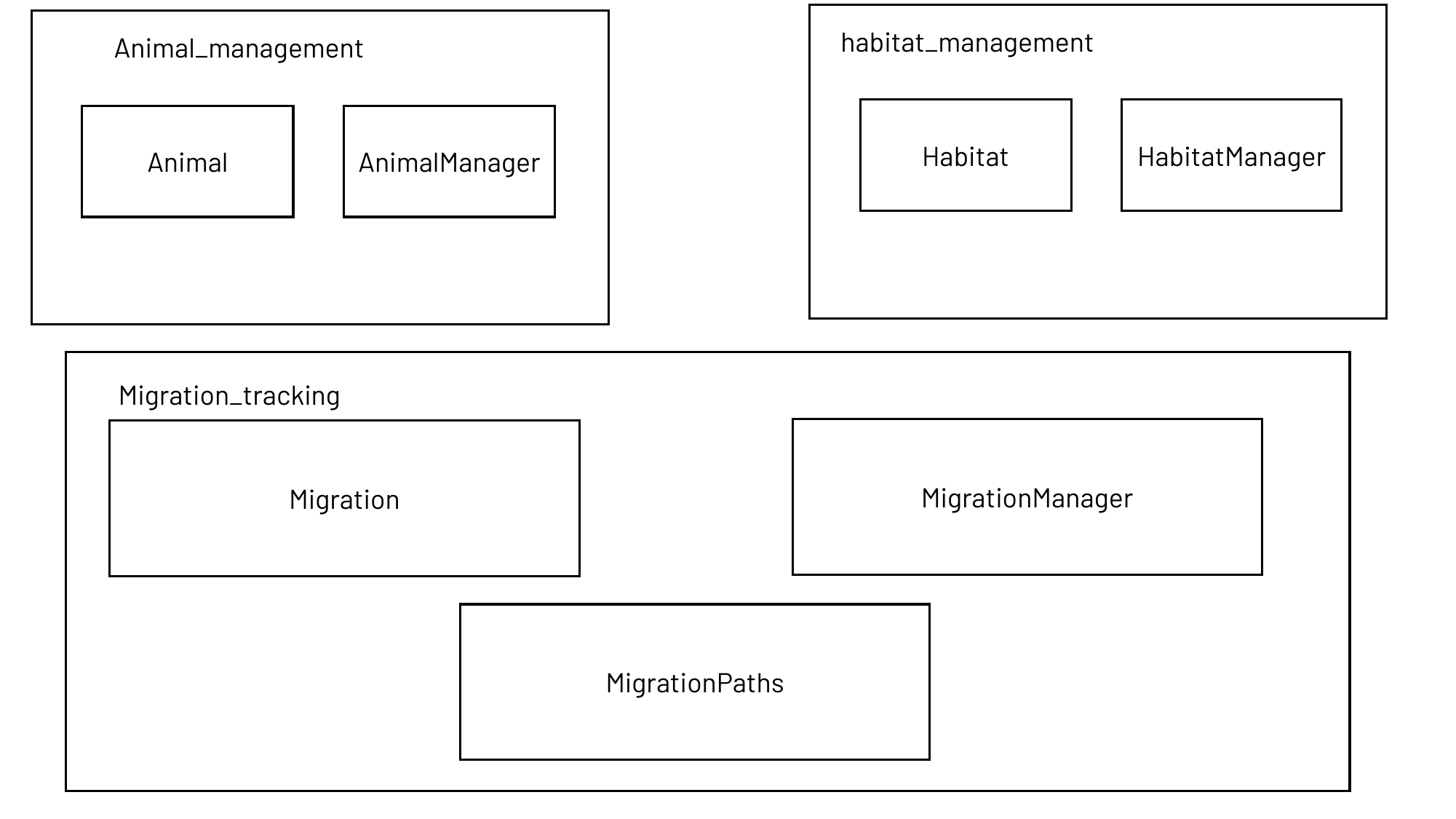

habitat_management
Habitat
HabitatManager

Animal_management
Animal
AnimalManager

Migration_tracking
MigrationManager
Migration
MigrationPaths